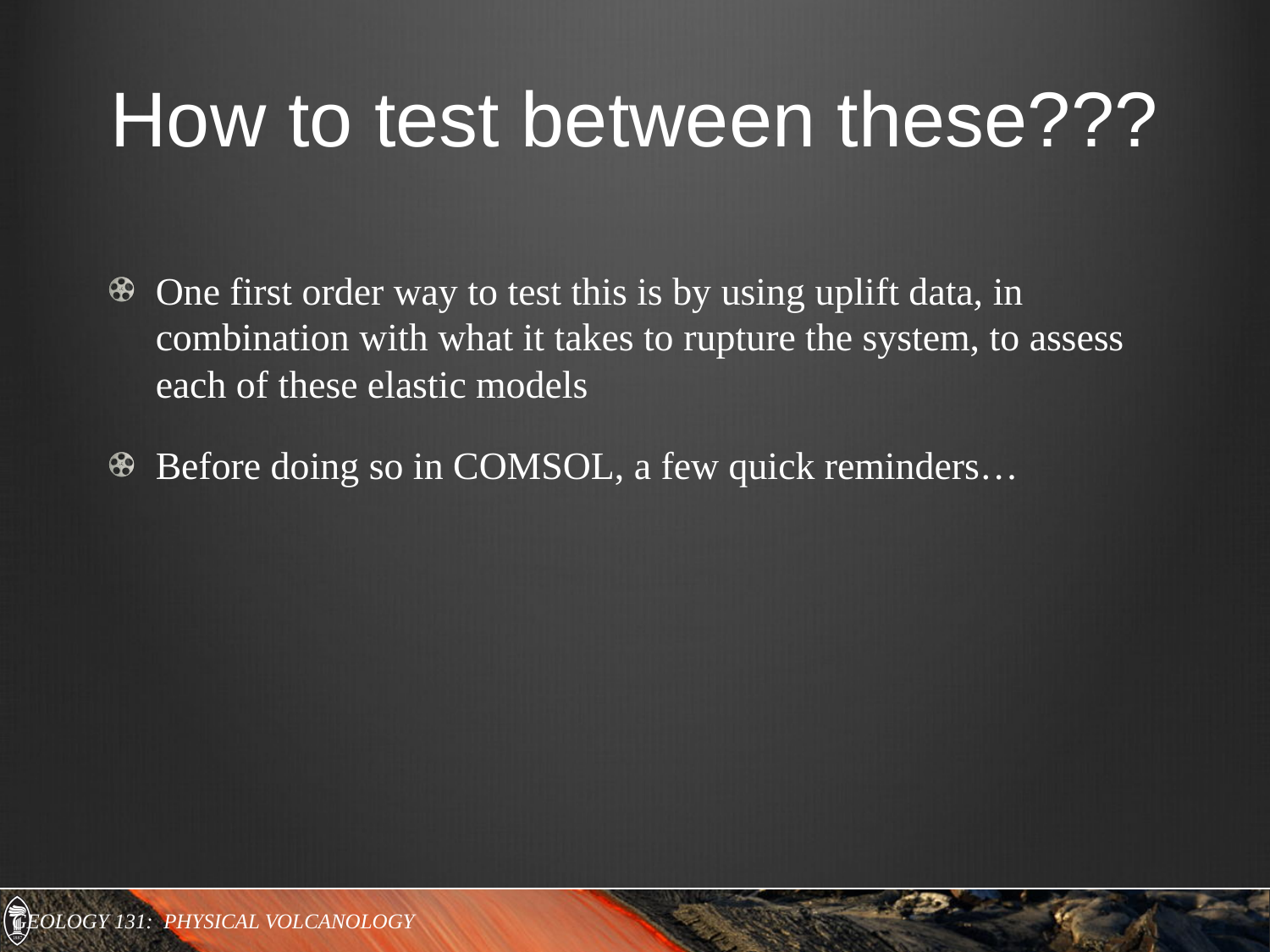

# How to test between these???
One first order way to test this is by using uplift data, in combination with what it takes to rupture the system, to assess each of these elastic models
Before doing so in COMSOL, a few quick reminders…